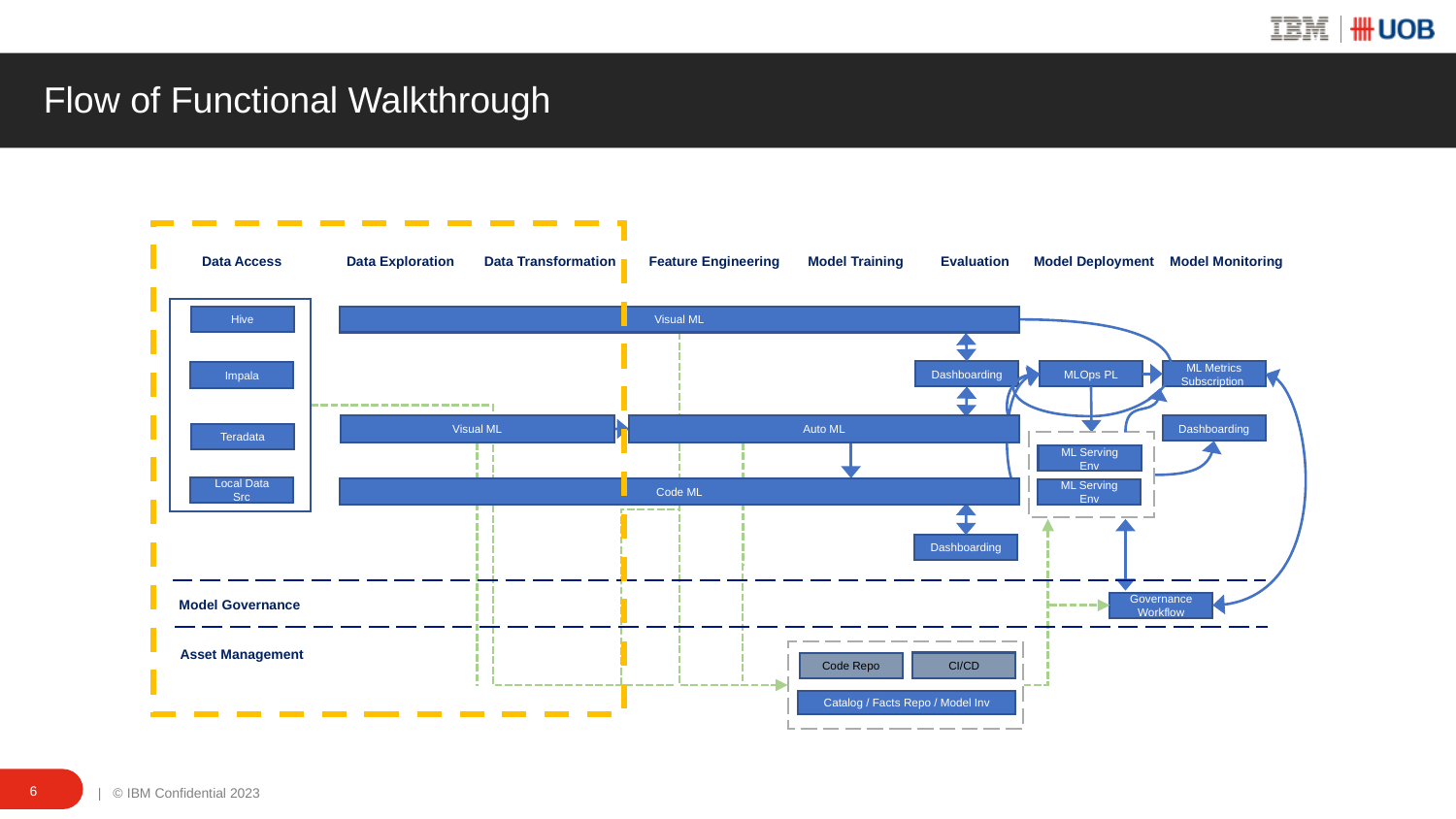

# Flow of Functional Walkthrough
Hive
Data Access
Data Exploration
Data Transformation
Feature Engineering
Model Training
Evaluation
Model Deployment
Model Monitoring
Hive
ML Metrics Subscription
Dashboarding
MLOps PL
Impala
Dashboarding
Teradata

ML Serving Env
ML Serving Env
Dashboarding
Model Governance
Governance Workflow
Asset Management

CI/CD
Code Repo
Catalog / Facts Repo / Model Inv
Hive
Visual ML
Auto ML
Visual ML
Local Data Src
Code ML